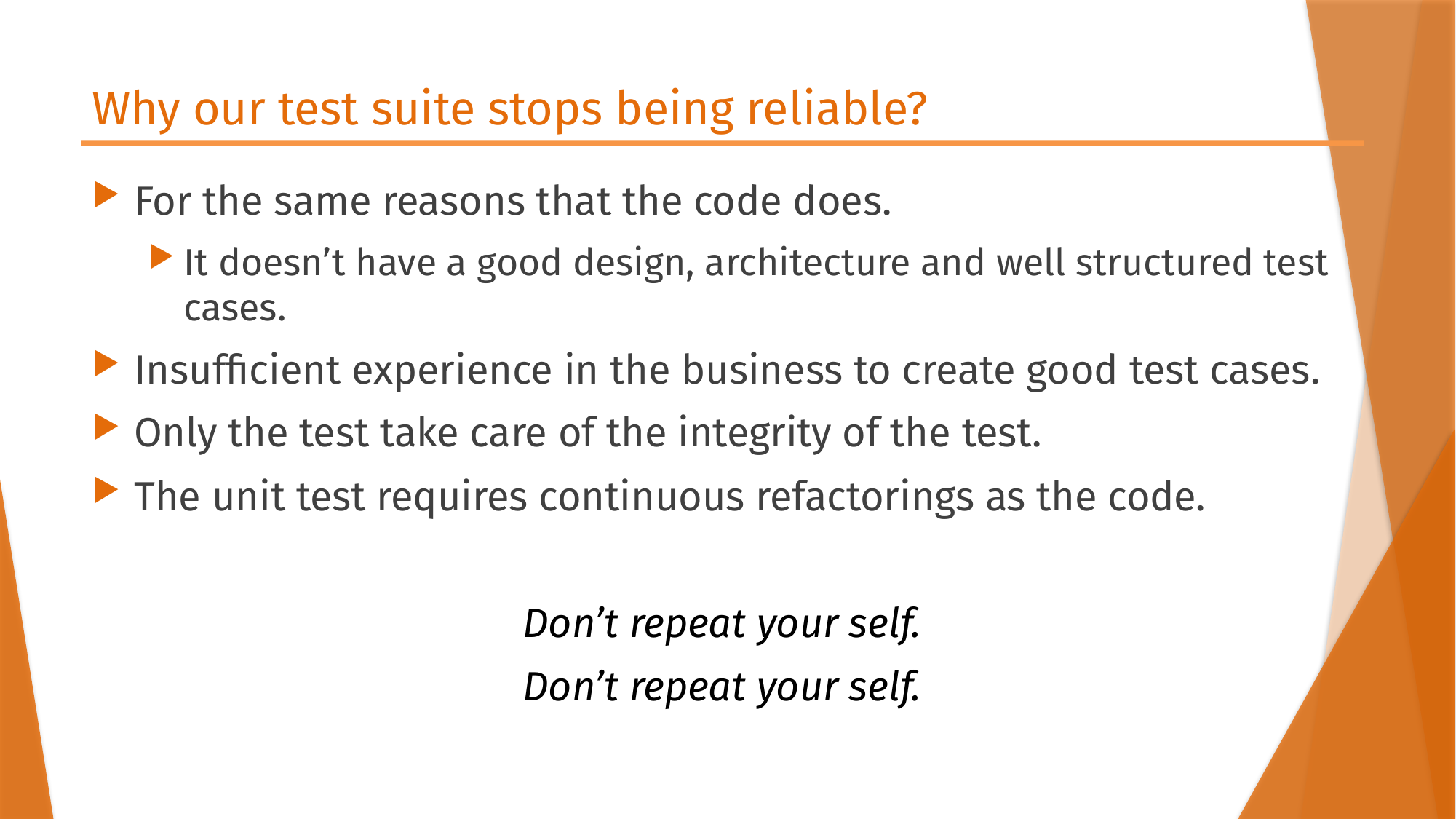

# Why our test suite stops being reliable?
For the same reasons that the code does.
It doesn’t have a good design, architecture and well structured test cases.
Insufficient experience in the business to create good test cases.
Only the test take care of the integrity of the test.
The unit test requires continuous refactorings as the code.

Don’t repeat your self.
Don’t repeat your self.